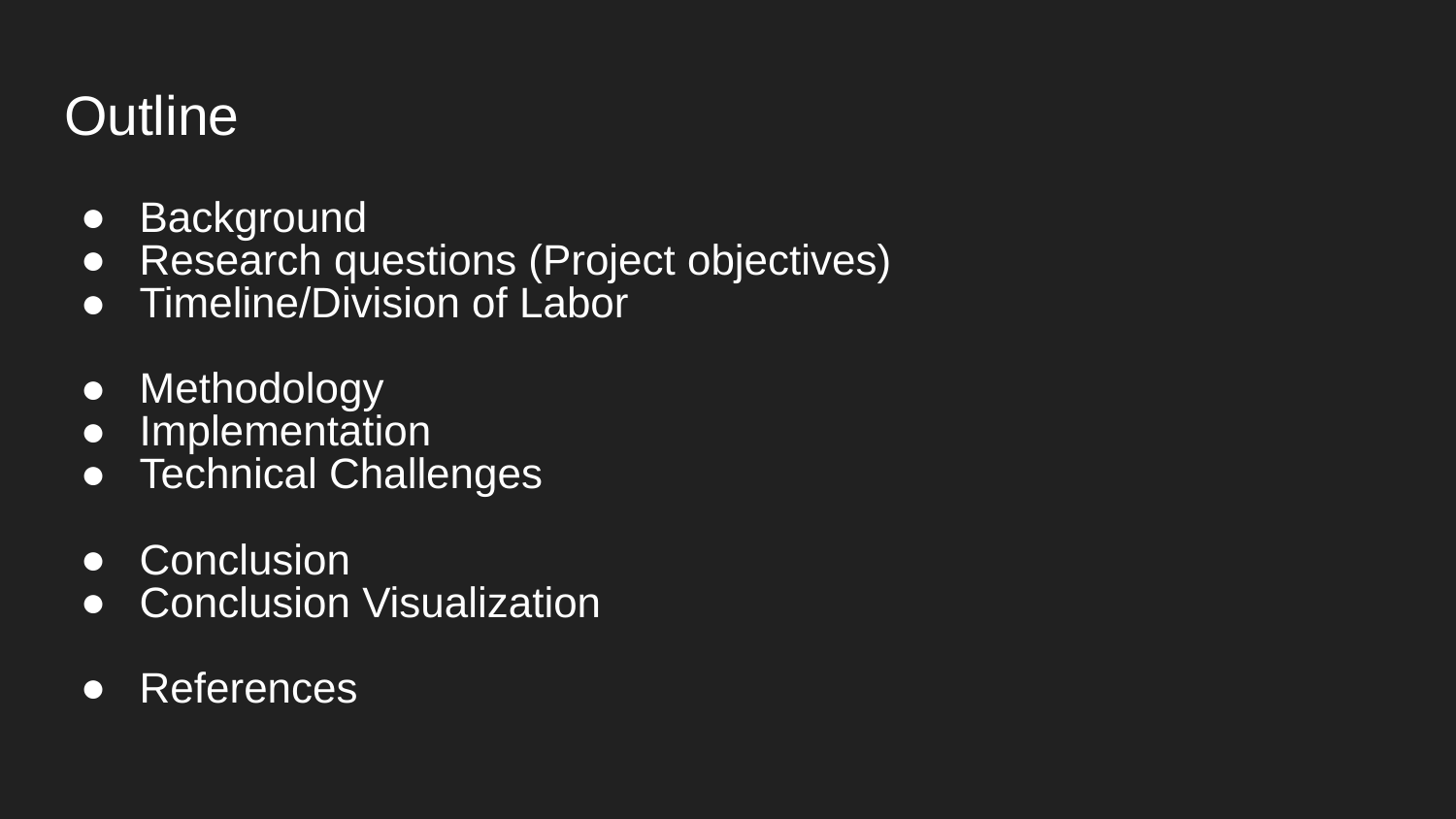

# Outline
Background
Research questions (Project objectives)
Timeline/Division of Labor
Methodology
Implementation
Technical Challenges
Conclusion
Conclusion Visualization
References